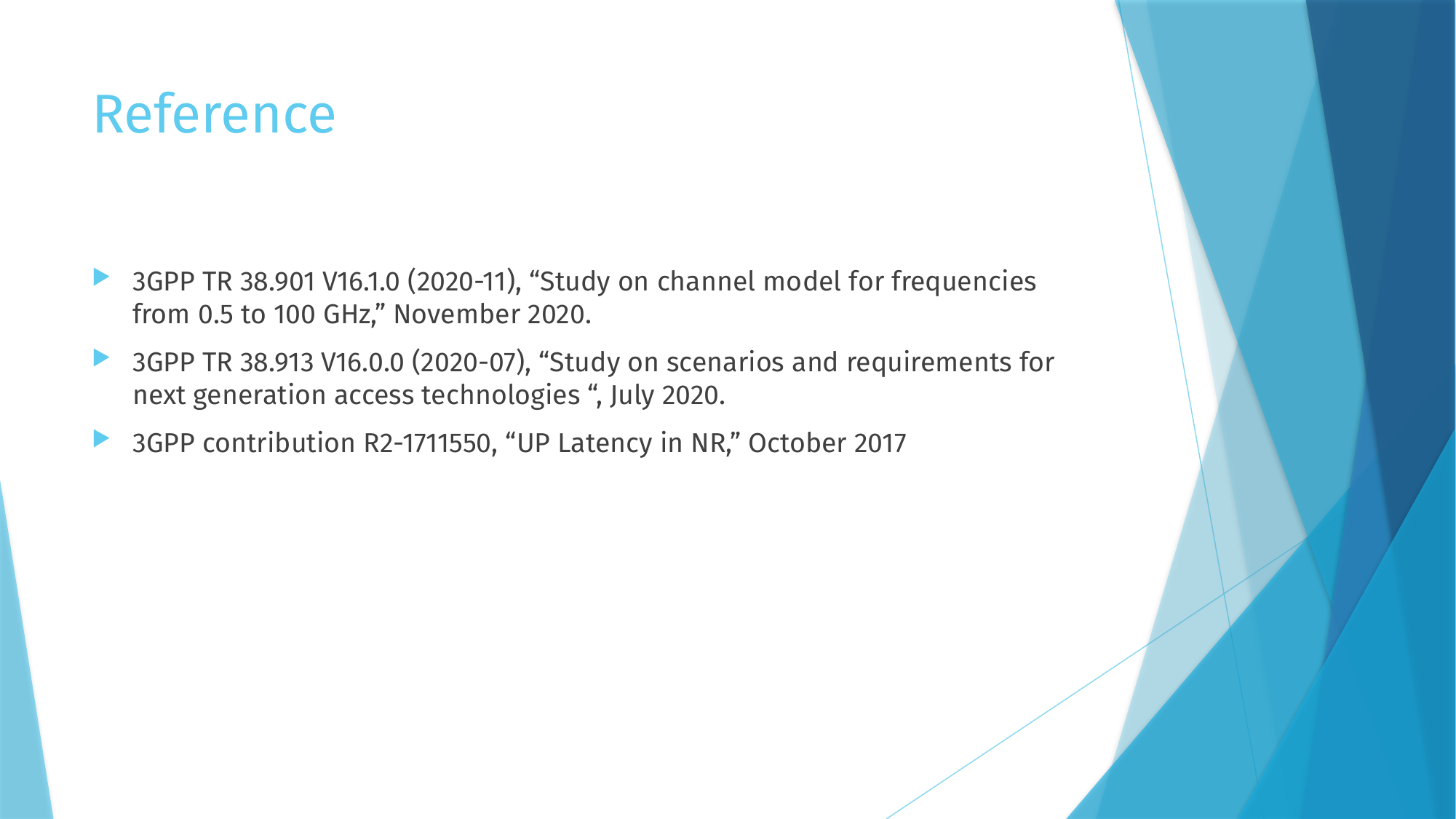

# Reference
3GPP TR 38.901 V16.1.0 (2020-11), “Study on channel model for frequencies from 0.5 to 100 GHz,” November 2020.
3GPP TR 38.913 V16.0.0 (2020-07), “Study on scenarios and requirements for next generation access technologies “, July 2020.
3GPP contribution R2-1711550, “UP Latency in NR,” October 2017